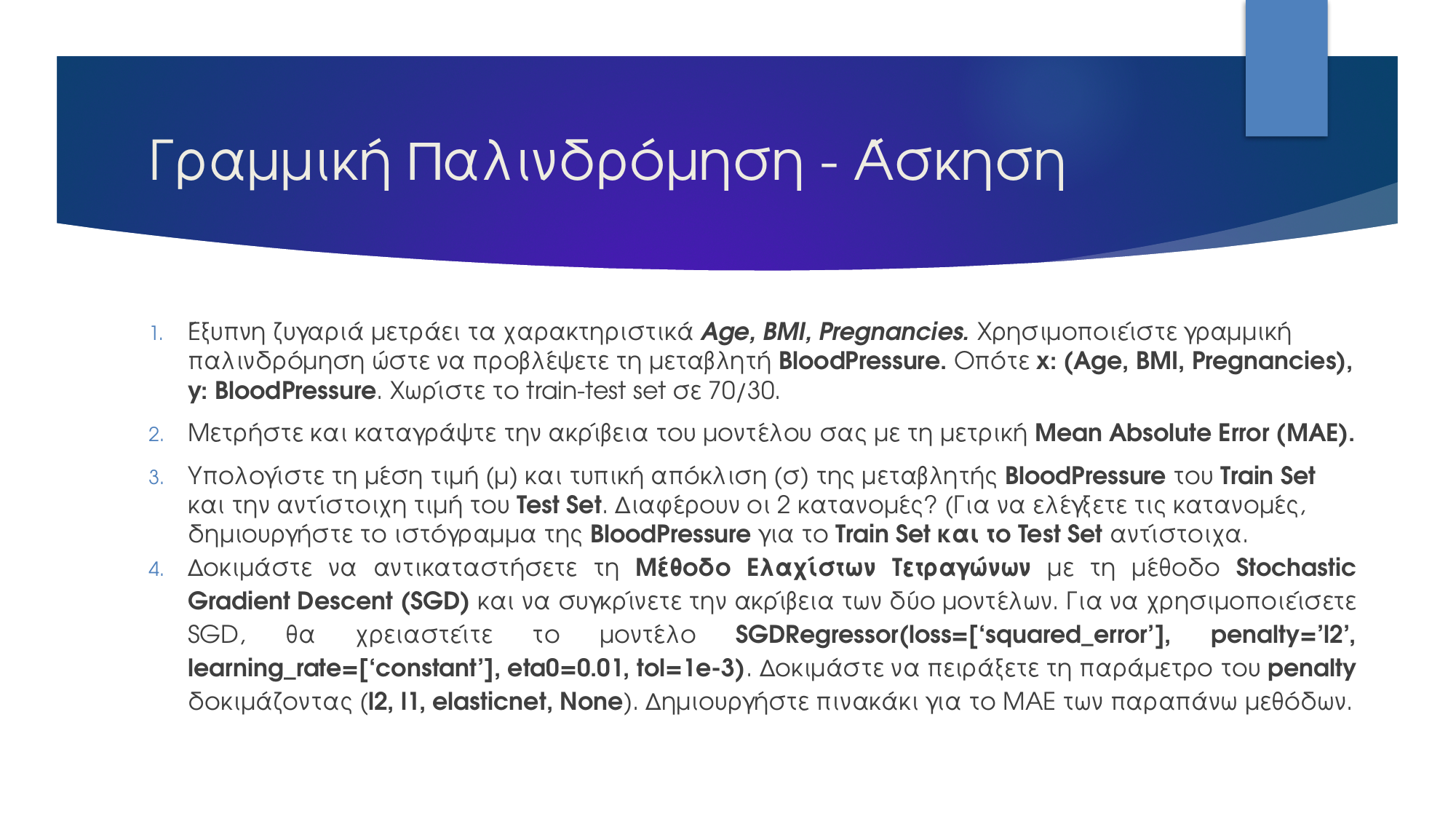

# Γραμμική Παλινδρόμηση - Άσκηση
Έξυπνη ζυγαριά μετράει τα χαρακτηριστικά Age, BMI, Pregnancies. Χρησιμοποιείστε γραμμική παλινδρόμηση ώστε να προβλέψετε τη μεταβλητή BloodPressure. Οπότε x: (Age, BMI, Pregnancies), y: BloodPressure. Χωρίστε το train-test set σε 70/30.
Μετρήστε και καταγράψτε την ακρίβεια του μοντέλου σας με τη μετρική Mean Absolute Error (MAE).
Υπολογίστε τη μέση τιμή (μ) και τυπική απόκλιση (σ) της μεταβλητής BloodPressure του Train Set και την αντίστοιχη τιμή του Test Set. Διαφέρουν οι 2 κατανομές? (Για να ελέγξετε τις κατανομές, δημιουργήστε το ιστόγραμμα της BloodPressure για το Train Set και το Test Set αντίστοιχα.
Δοκιμάστε να αντικαταστήσετε τη Μέθοδο Ελαχίστων Τετραγώνων με τη μέθοδο Stochastic Gradient Descent (SGD) και να συγκρίνετε την ακρίβεια των δύο μοντέλων. Για να χρησιμοποιείσετε SGD, θα χρειαστείτε το μοντέλο SGDRegressor(loss=[‘squared_error’], penalty=’l2’, learning_rate=[‘constant’], eta0=0.01, tol=1e-3). Δοκιμάστε να πειράξετε τη παράμετρο του penalty δοκιμάζοντας (l2, l1, elasticnet, None). Δημιουργήστε πινακάκι για το ΜΑΕ των παραπάνω μεθόδων.